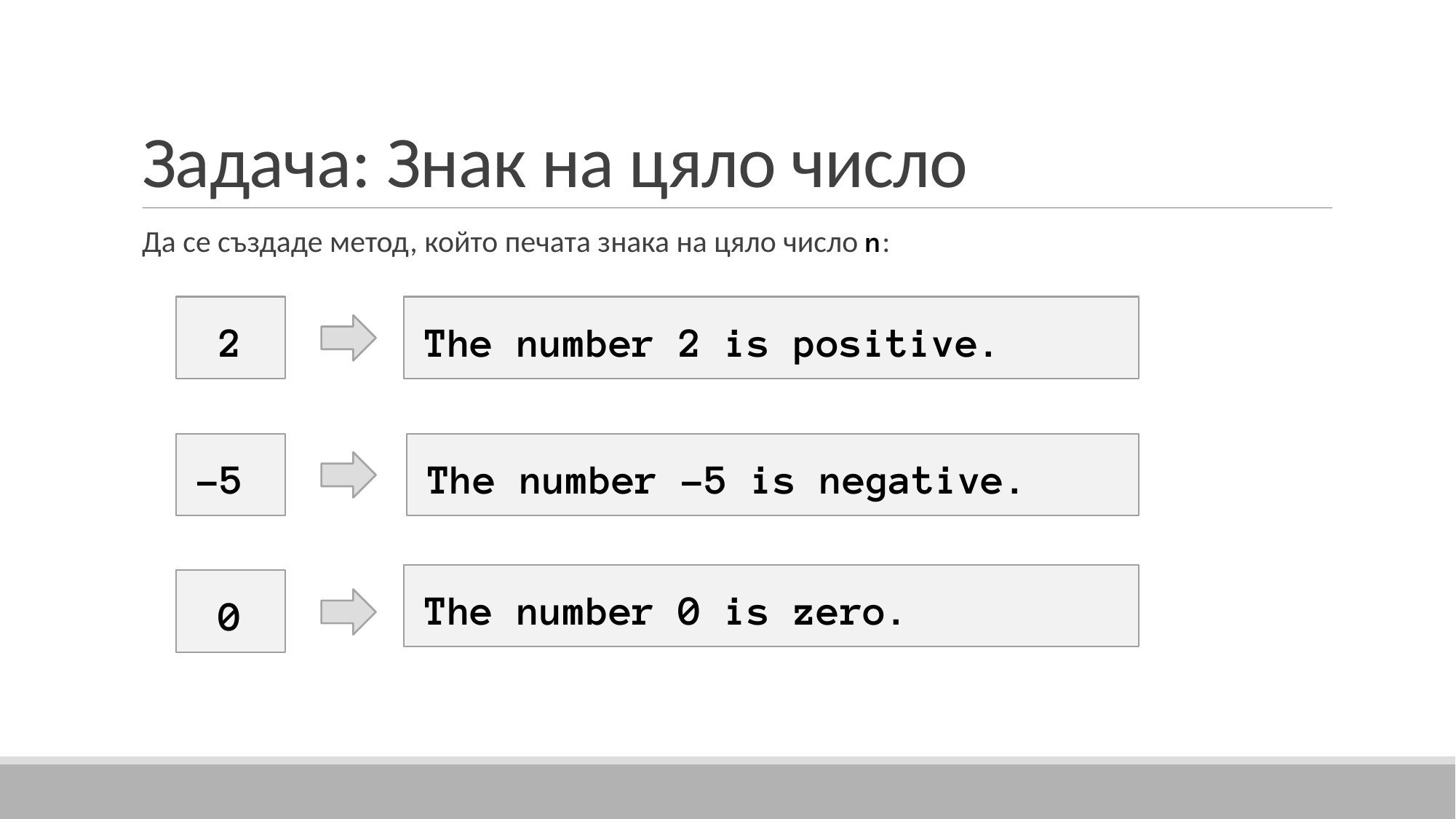

# Задача: Знак на цяло число
Да се създаде метод, който печата знака на цяло число n:

2
The number 2 is positive.

-5
The number -5 is negative.

The number 0 is zero.
0